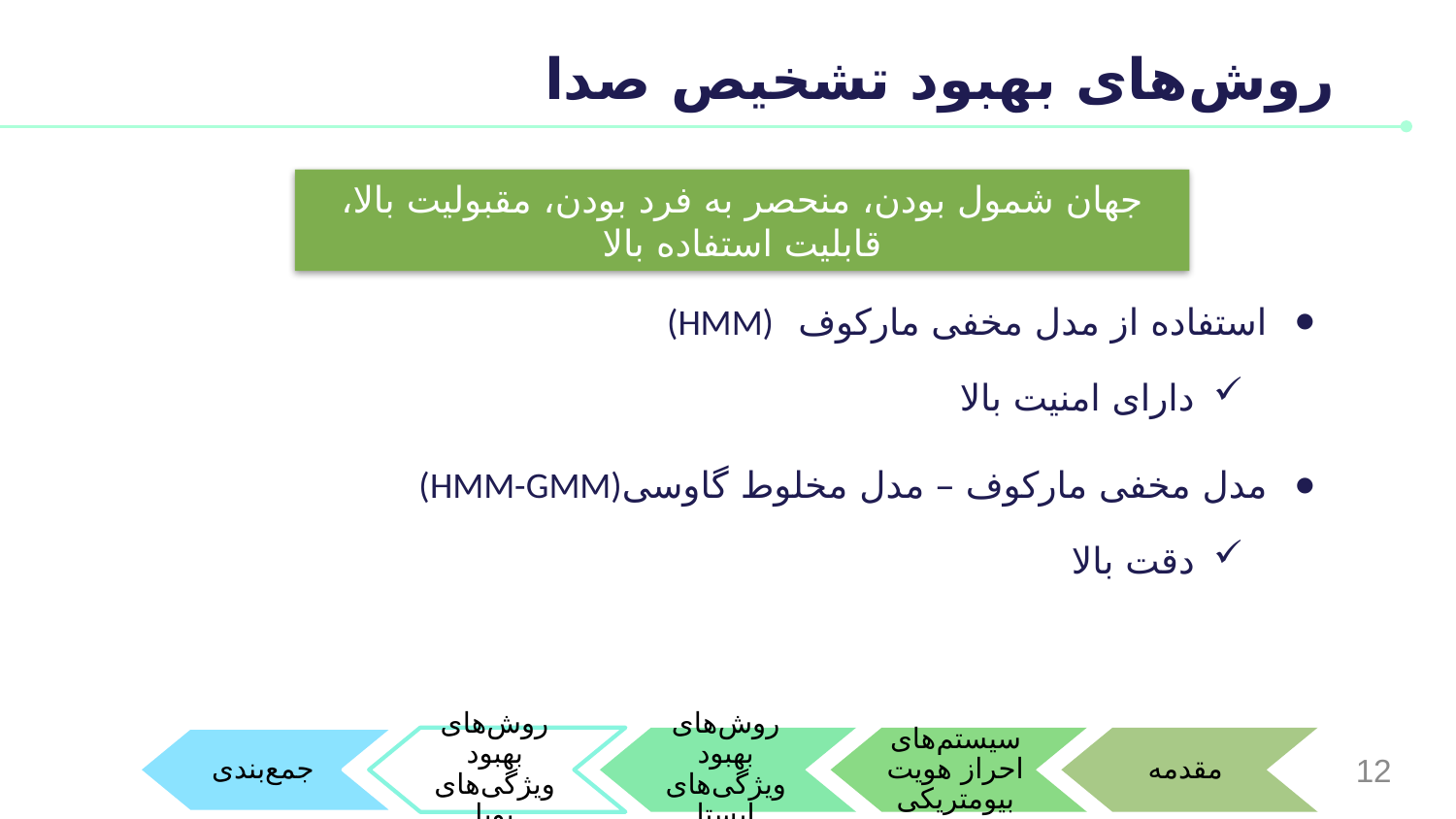

# روش‌های بهبود تشخیص صدا
جهان شمول بودن، منحصر به فرد بودن، مقبولیت بالا، قابلیت استفاده بالا
استفاده از مدل مخفی مارکوف   (HMM)
دارای امنیت بالا

مدل مخفی مارکوف – مدل مخلوط گاوسی(HMM-GMM)
دقت بالا
روش‌های بهبود ویژگی‌های پویا
جمع‌بندی
روش‌های بهبود ویژگی‌های ایستا
سیستم‌های احراز هویت بیومتریکی
مقدمه
12